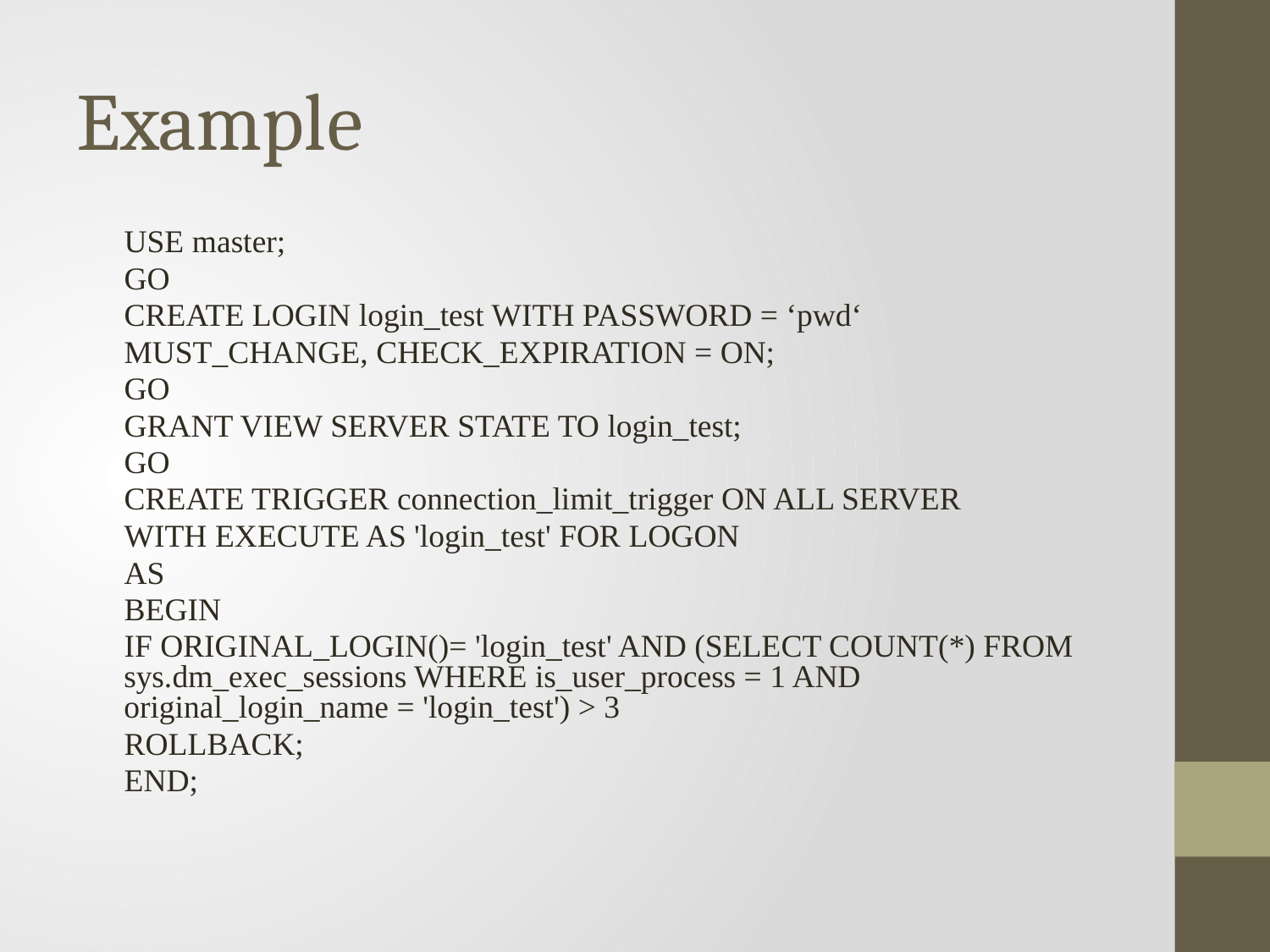

# Example
    USE master;
    GO
    CREATE LOGIN login_test WITH PASSWORD = ‘pwd‘
    MUST_CHANGE, CHECK_EXPIRATION = ON;
    GO
    GRANT VIEW SERVER STATE TO login_test;
    GO
    CREATE TRIGGER connection_limit_trigger ON ALL SERVER
    WITH EXECUTE AS 'login_test' FOR LOGON
    AS
    BEGIN
    IF ORIGINAL_LOGIN()= 'login_test' AND (SELECT COUNT(*) FROM sys.dm_exec_sessions WHERE is_user_process = 1 AND original_login_name = 'login_test') > 3
    ROLLBACK;
    END;